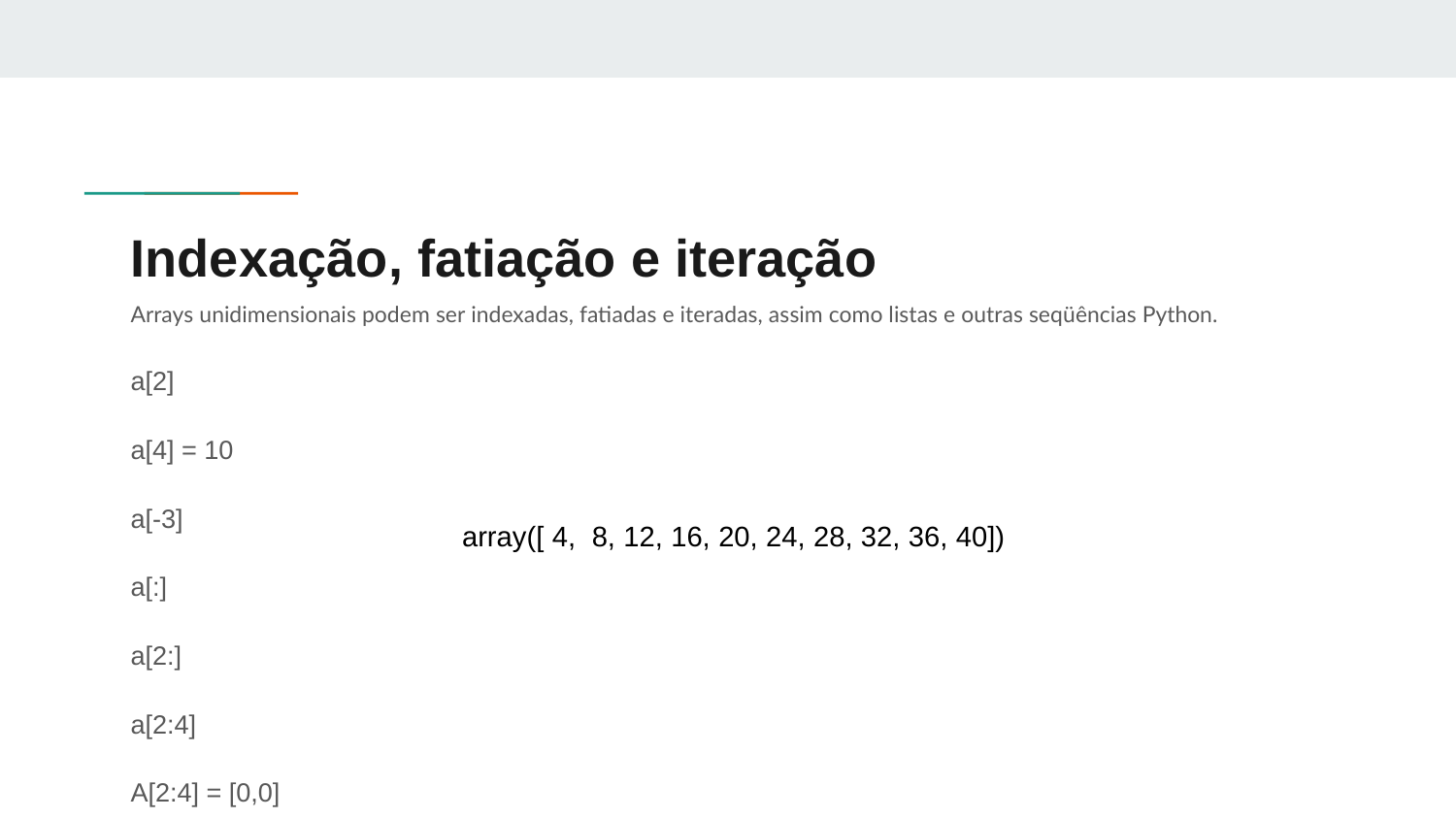

# Indexação, fatiação e iteração
Arrays unidimensionais podem ser indexadas, fatiadas e iteradas, assim como listas e outras seqüências Python.
a[2]
a[4] = 10
a[-3]
a[:]
a[2:]
a[2:4]
A[2:4] = [0,0]
array([ 4,  8, 12, 16, 20, 24, 28, 32, 36, 40])